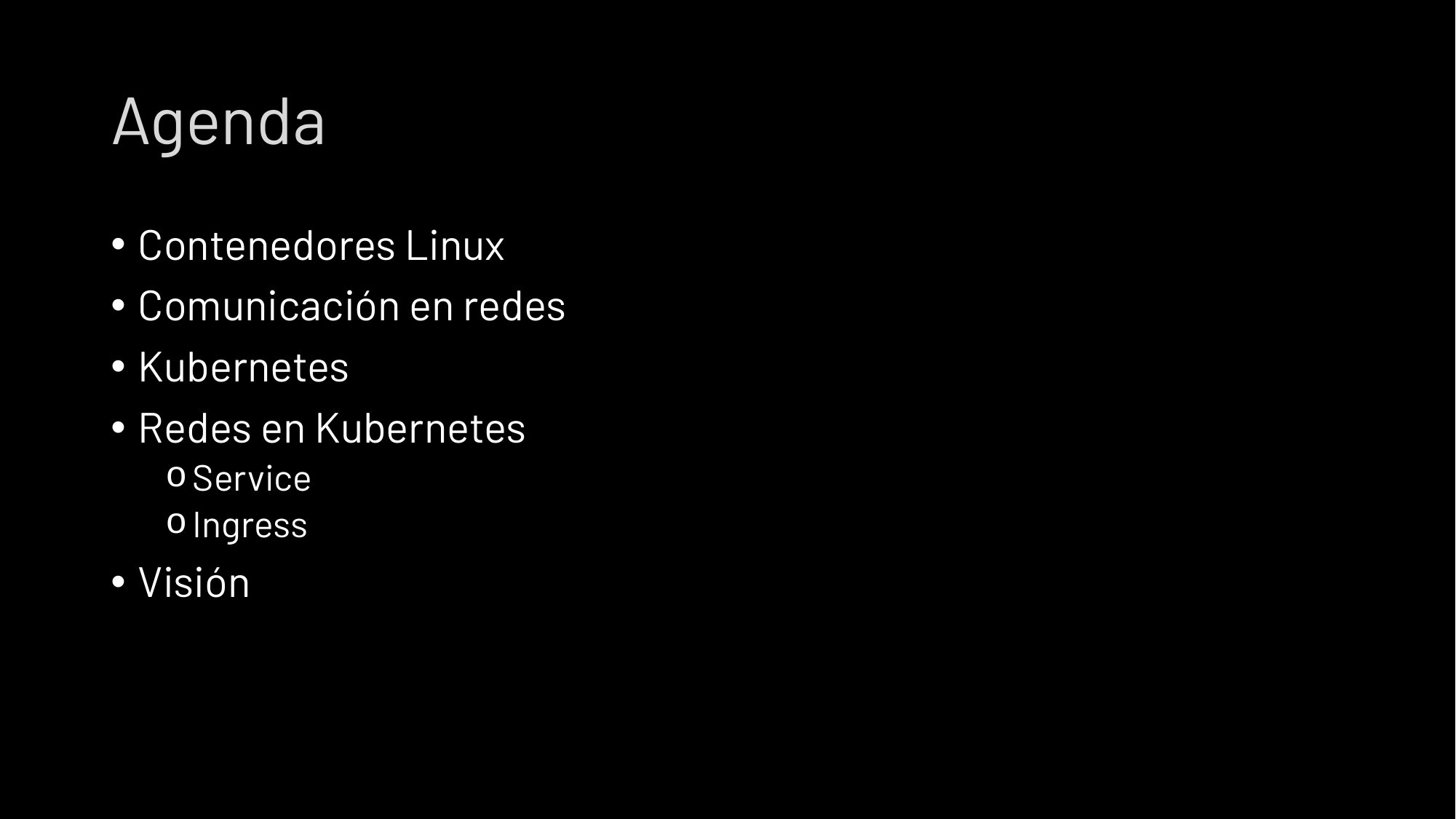

# Agenda
Contenedores Linux
Comunicación en redes
Kubernetes
Redes en Kubernetes
Service
Ingress
Visión